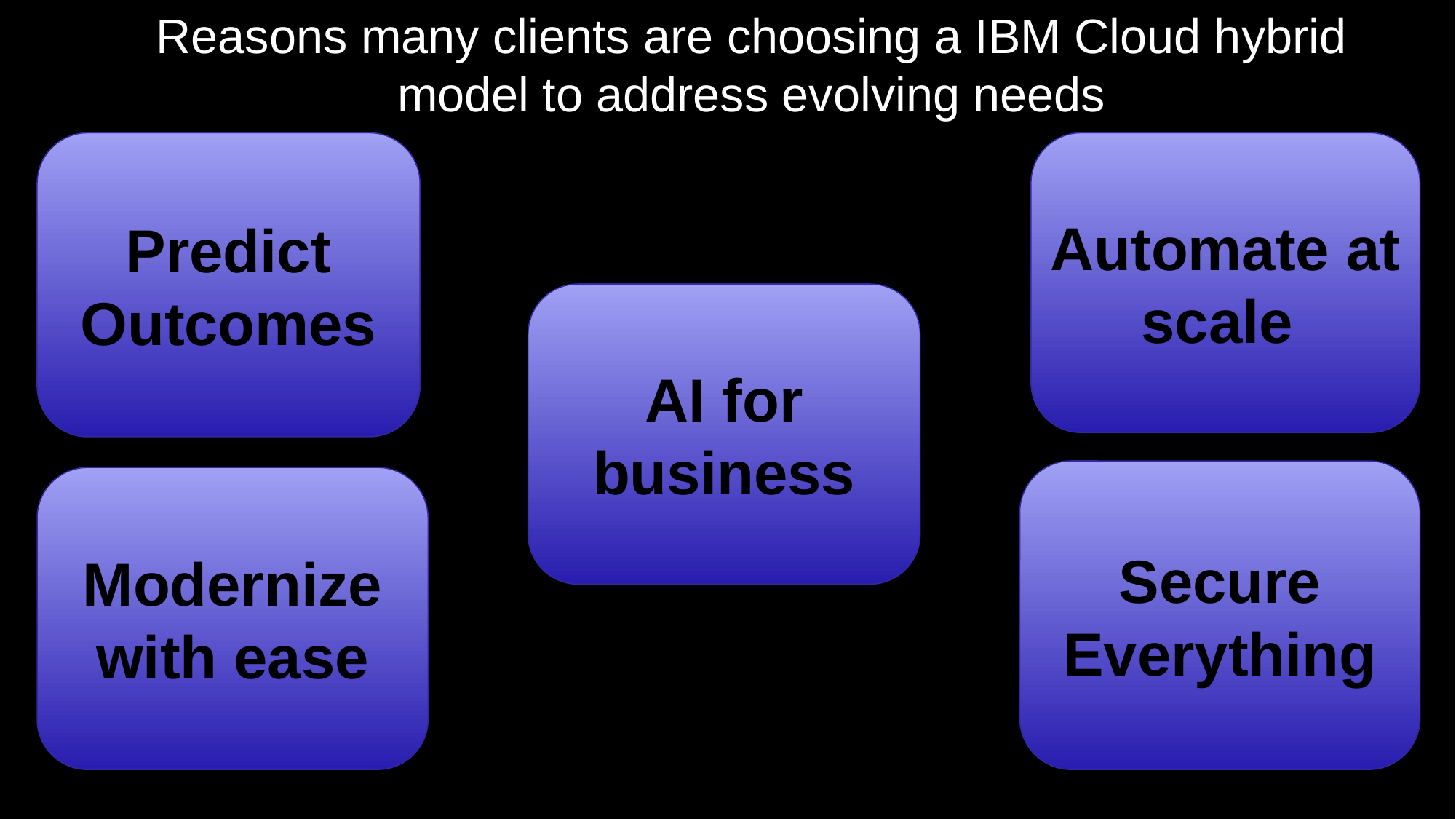

Reasons many clients are choosing a IBM Cloud hybrid model to address evolving needs

Predict Outcomes

Automate at scale

AI for business

Secure Everything

Modernize with ease